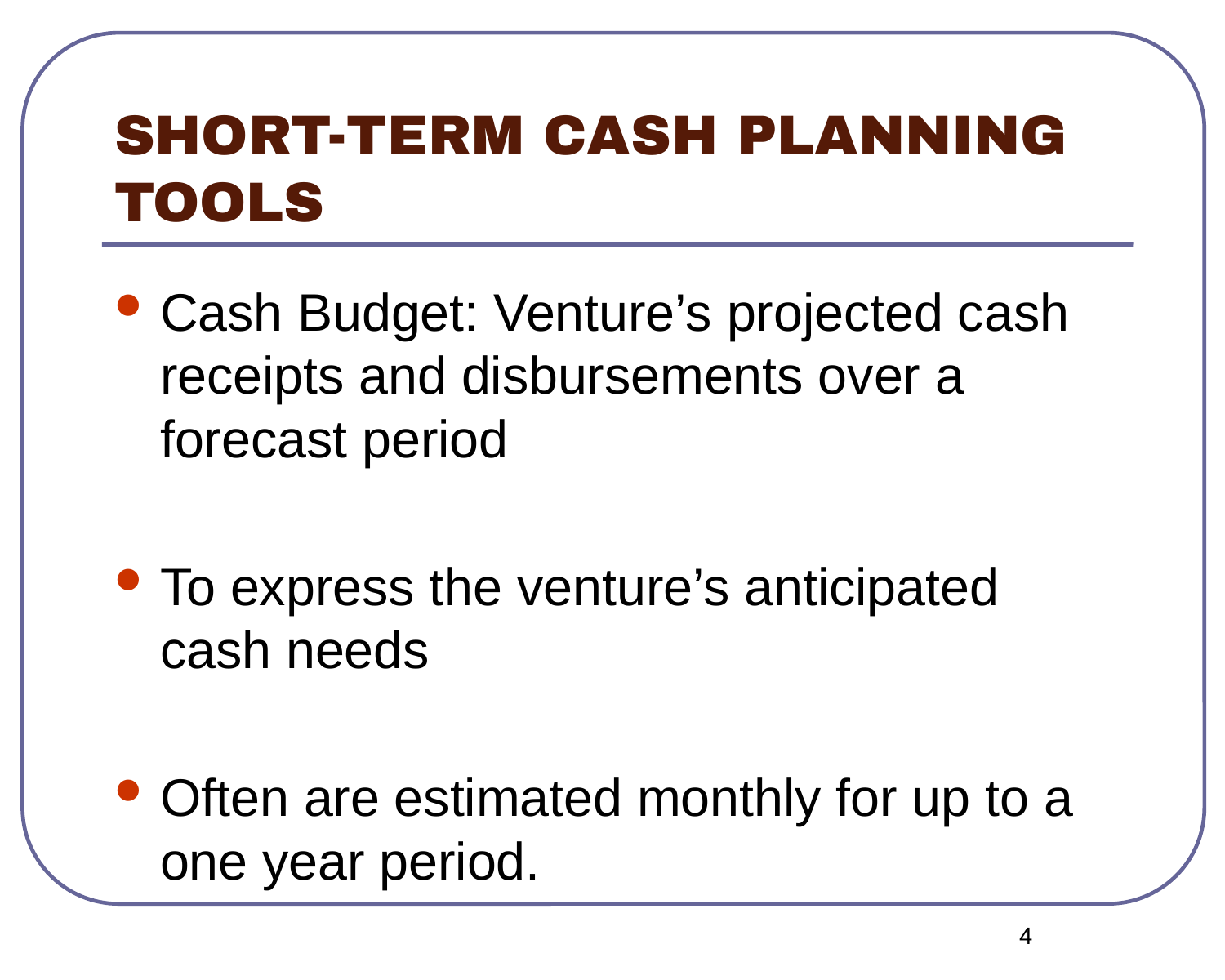

# SHORT-TERM CASH PLANNING TOOLS
Cash Budget: Venture’s projected cash receipts and disbursements over a forecast period

To express the venture’s anticipated cash needs

Often are estimated monthly for up to a one year period.
4